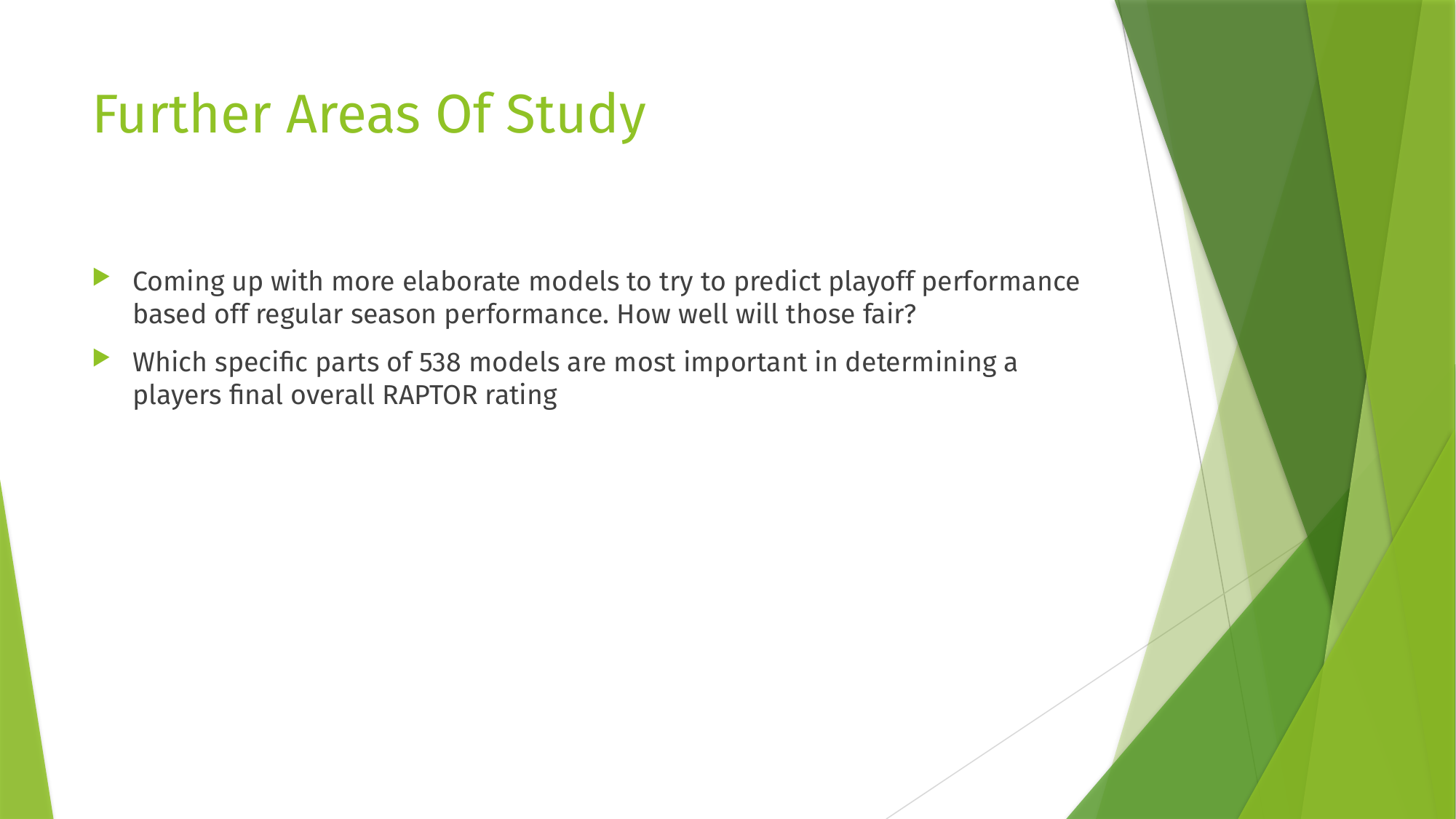

# Further Areas Of Study
Coming up with more elaborate models to try to predict playoff performance based off regular season performance. How well will those fair?
Which specific parts of 538 models are most important in determining a players final overall RAPTOR rating